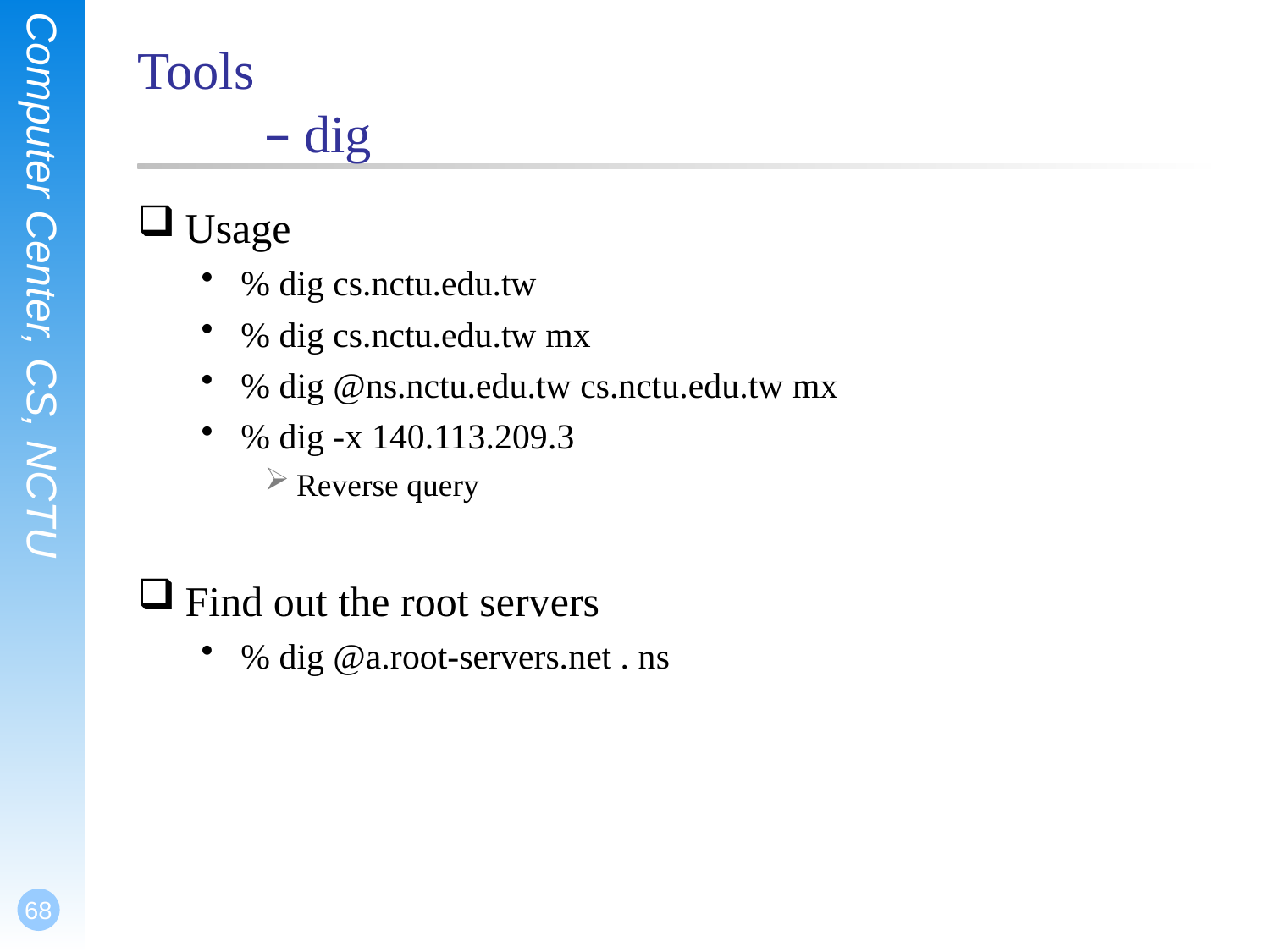

# Tools – dig
Usage
% dig cs.nctu.edu.tw
% dig cs.nctu.edu.tw mx
% dig @ns.nctu.edu.tw cs.nctu.edu.tw mx
% dig -x 140.113.209.3
Reverse query

Find out the root servers
% dig @a.root-servers.net . ns